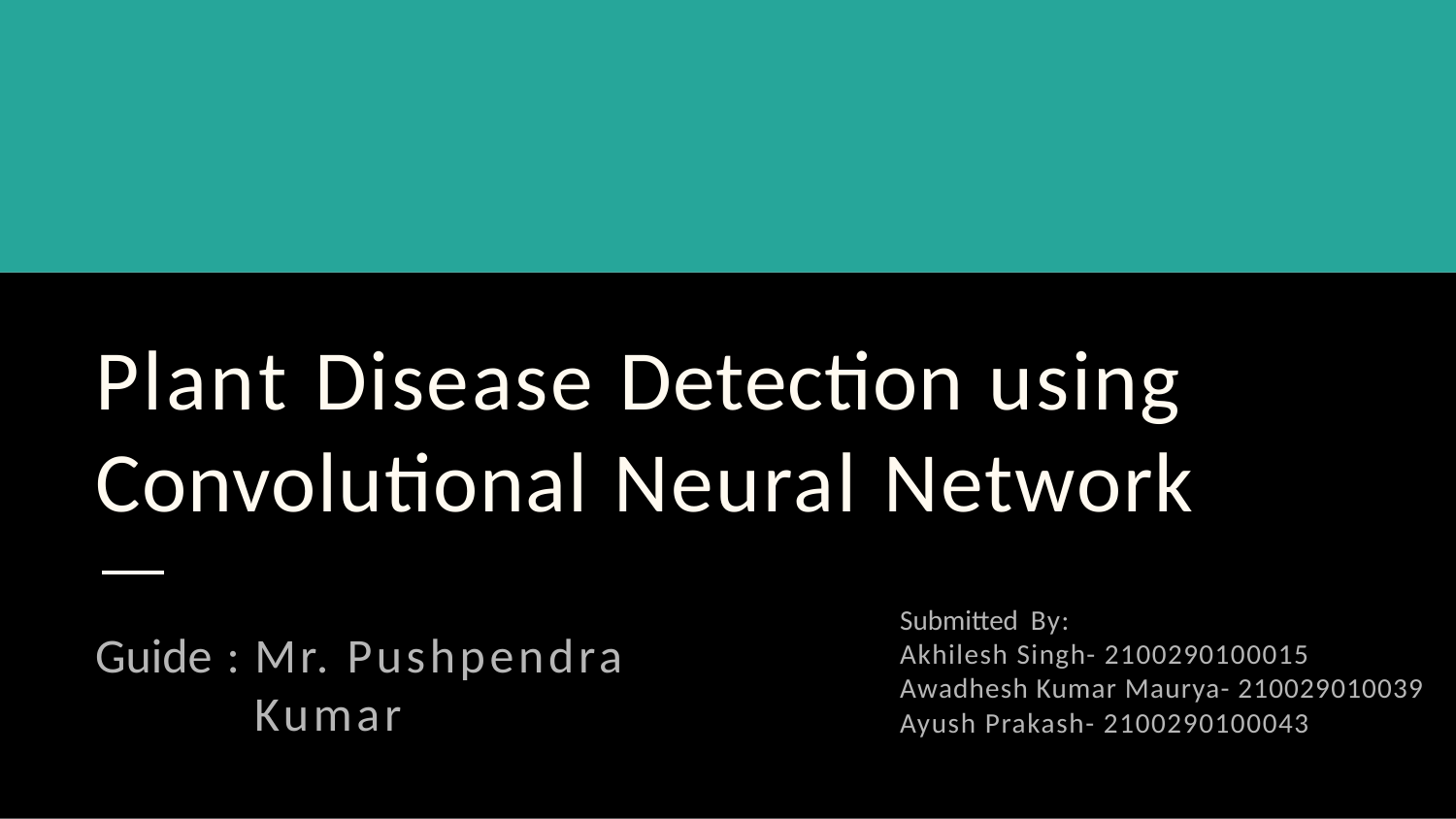

Plant Disease Detection using Convolutional Neural Network
Submitted By:
Akhilesh Singh- 2100290100015 Awadhesh Kumar Maurya- 210029010039
Ayush Prakash- 2100290100043
Guide : Mr. Pushpendra Kumar